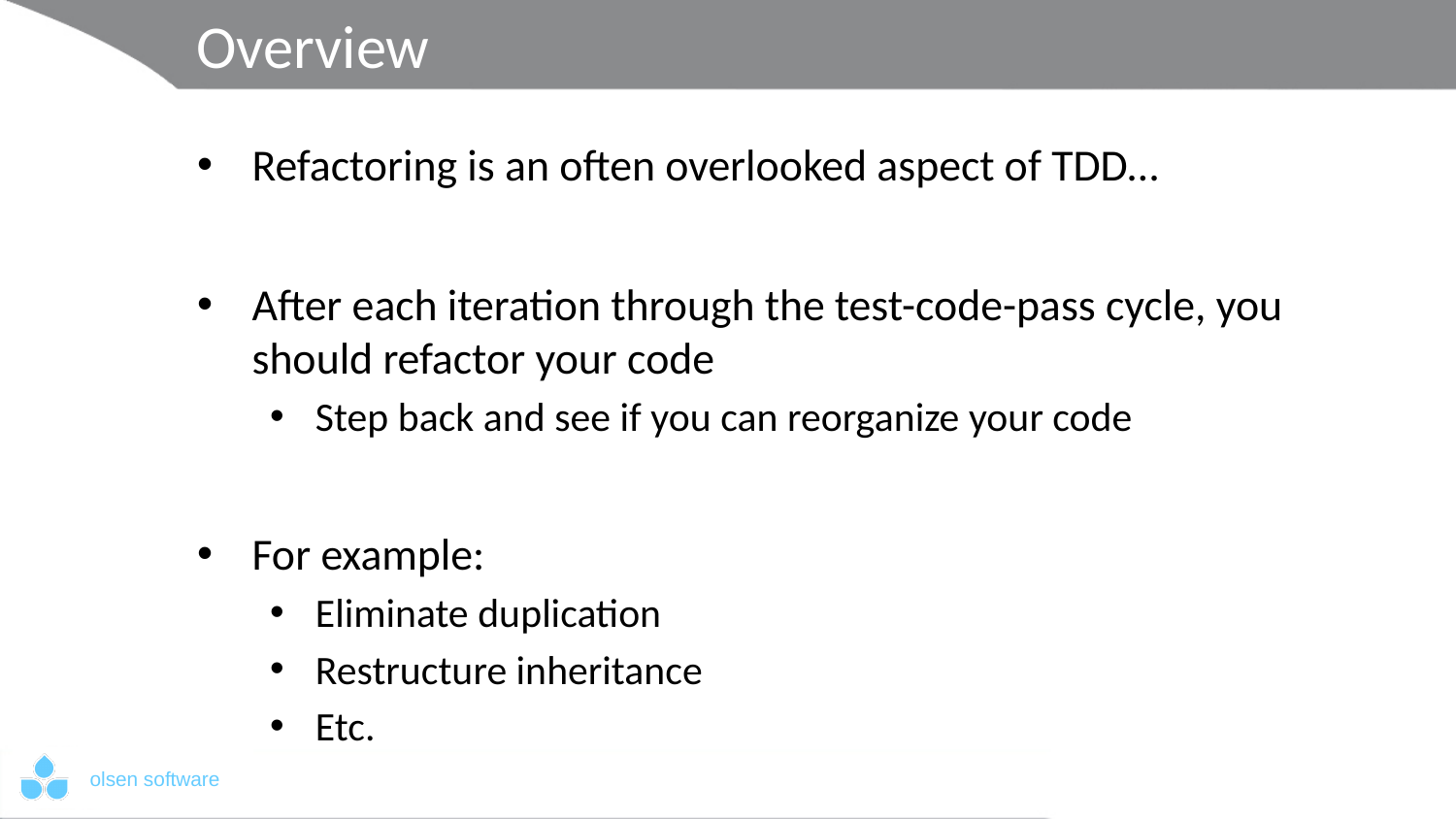

# Overview
Refactoring is an often overlooked aspect of TDD…

After each iteration through the test-code-pass cycle, you should refactor your code
Step back and see if you can reorganize your code

For example:
Eliminate duplication
Restructure inheritance
Etc.